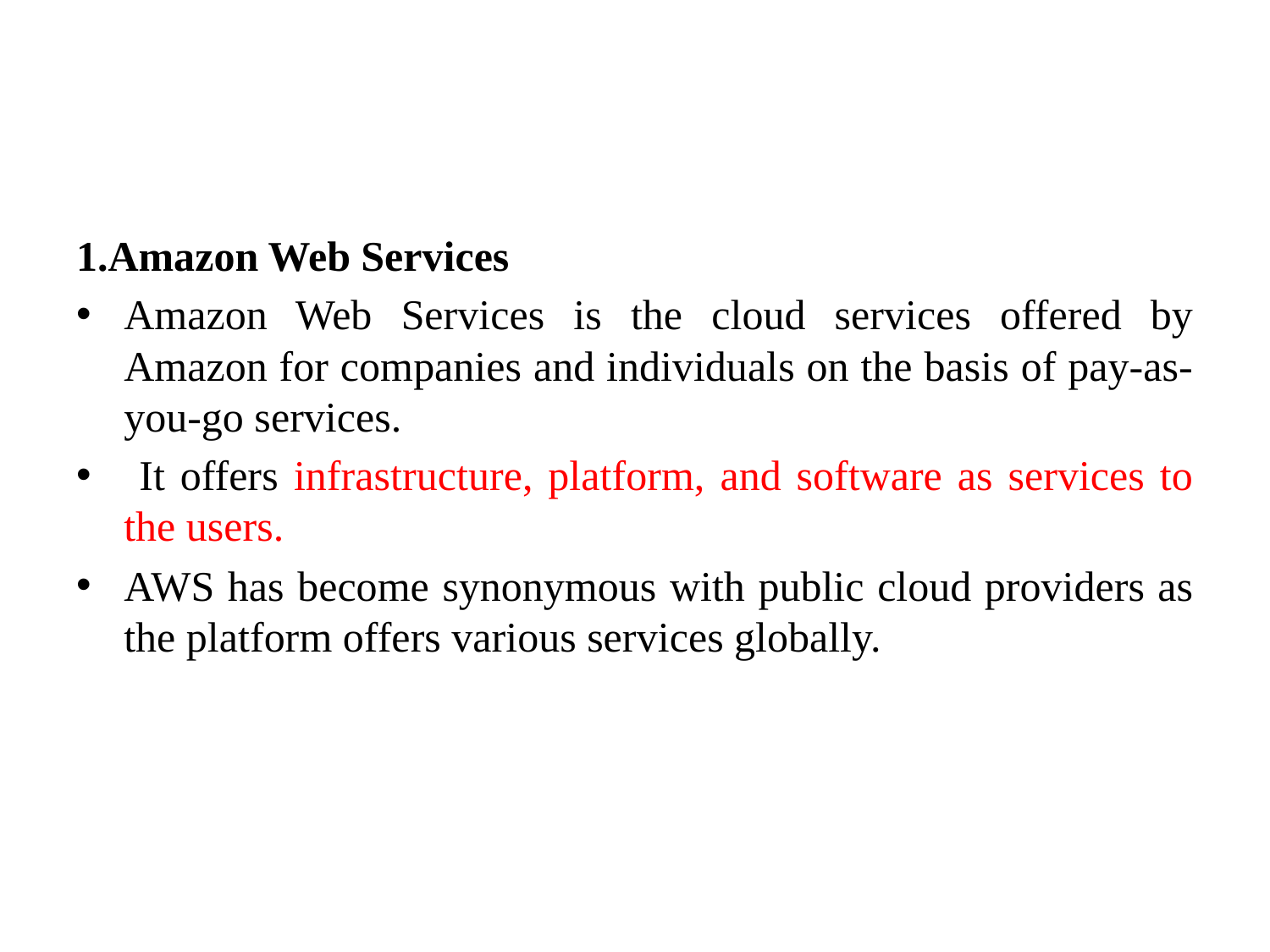

#
1.Amazon Web Services
Amazon Web Services is the cloud services offered by Amazon for companies and individuals on the basis of pay-as-you-go services.
 It offers infrastructure, platform, and software as services to the users.
AWS has become synonymous with public cloud providers as the platform offers various services globally.